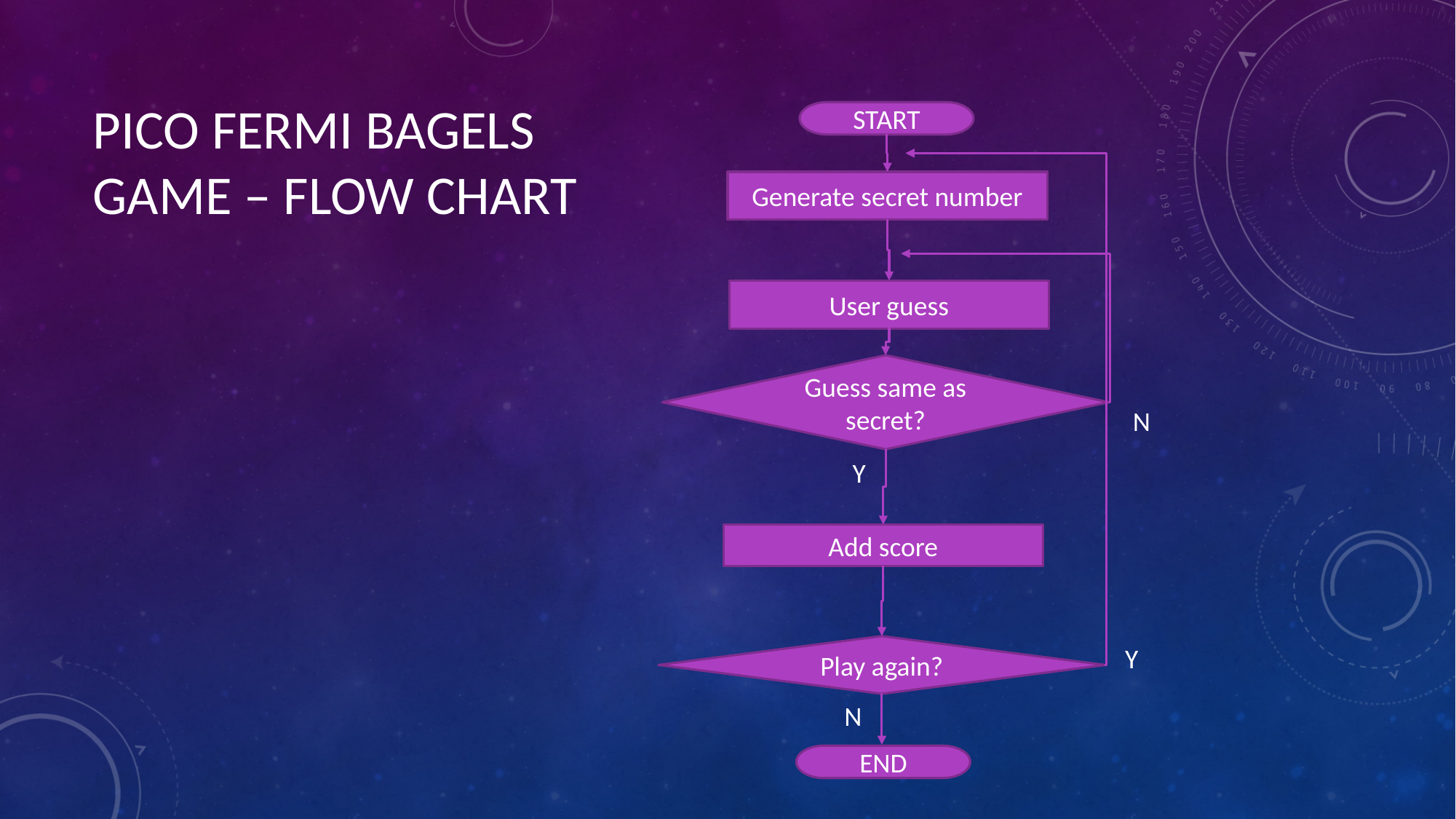

# pico fermi bagels game – flow chart
START
Generate secret number
User guess
Guess same as secret?
N
Y
Add score
Play again?
Y
N
END